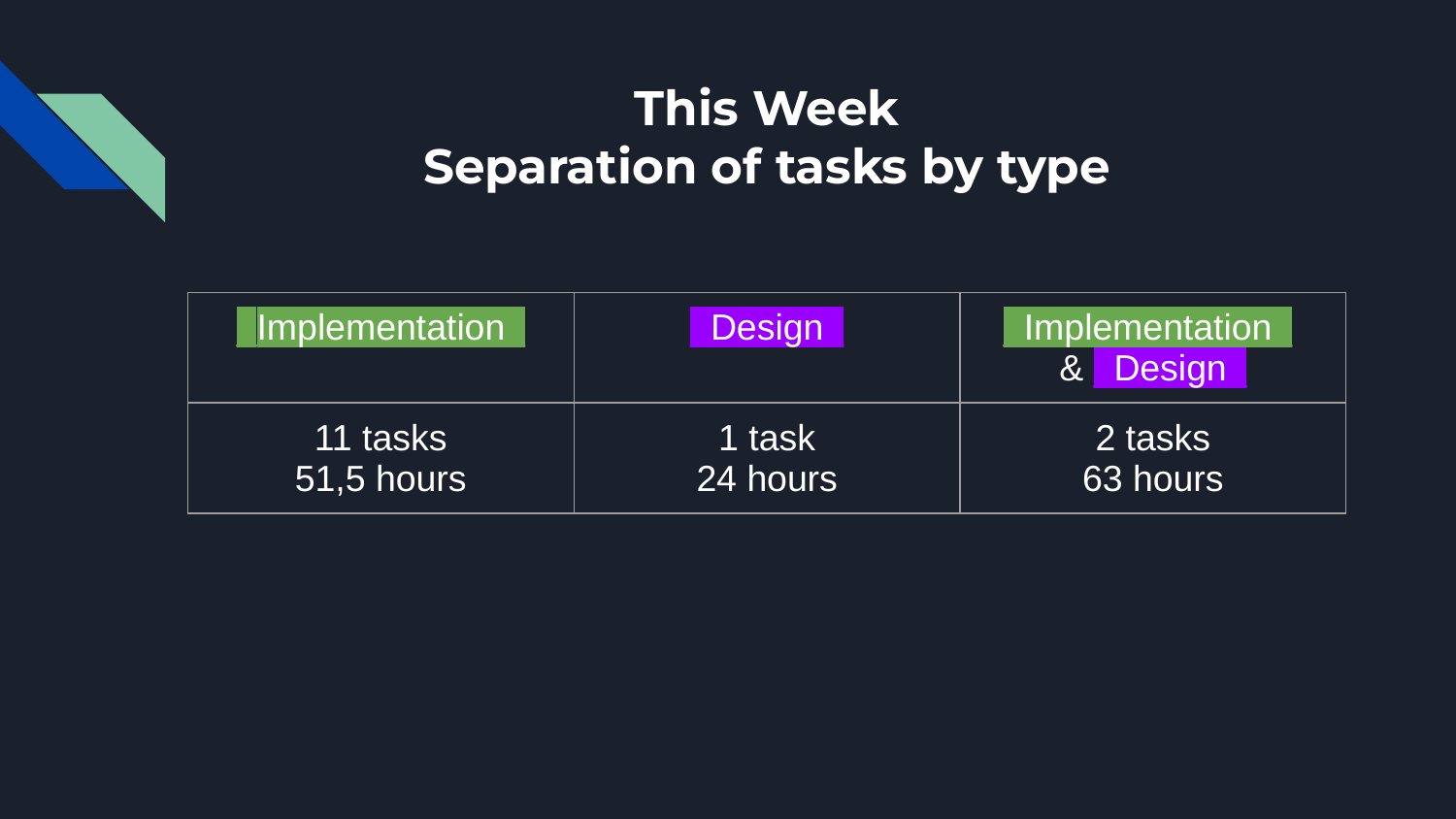

# This Week
Separation of tasks by type
| \_Implementation\_ | \_Design\_ | \_Implementation\_ & \_Design\_ |
| --- | --- | --- |
| 11 tasks 51,5 hours | 1 task 24 hours | 2 tasks 63 hours |